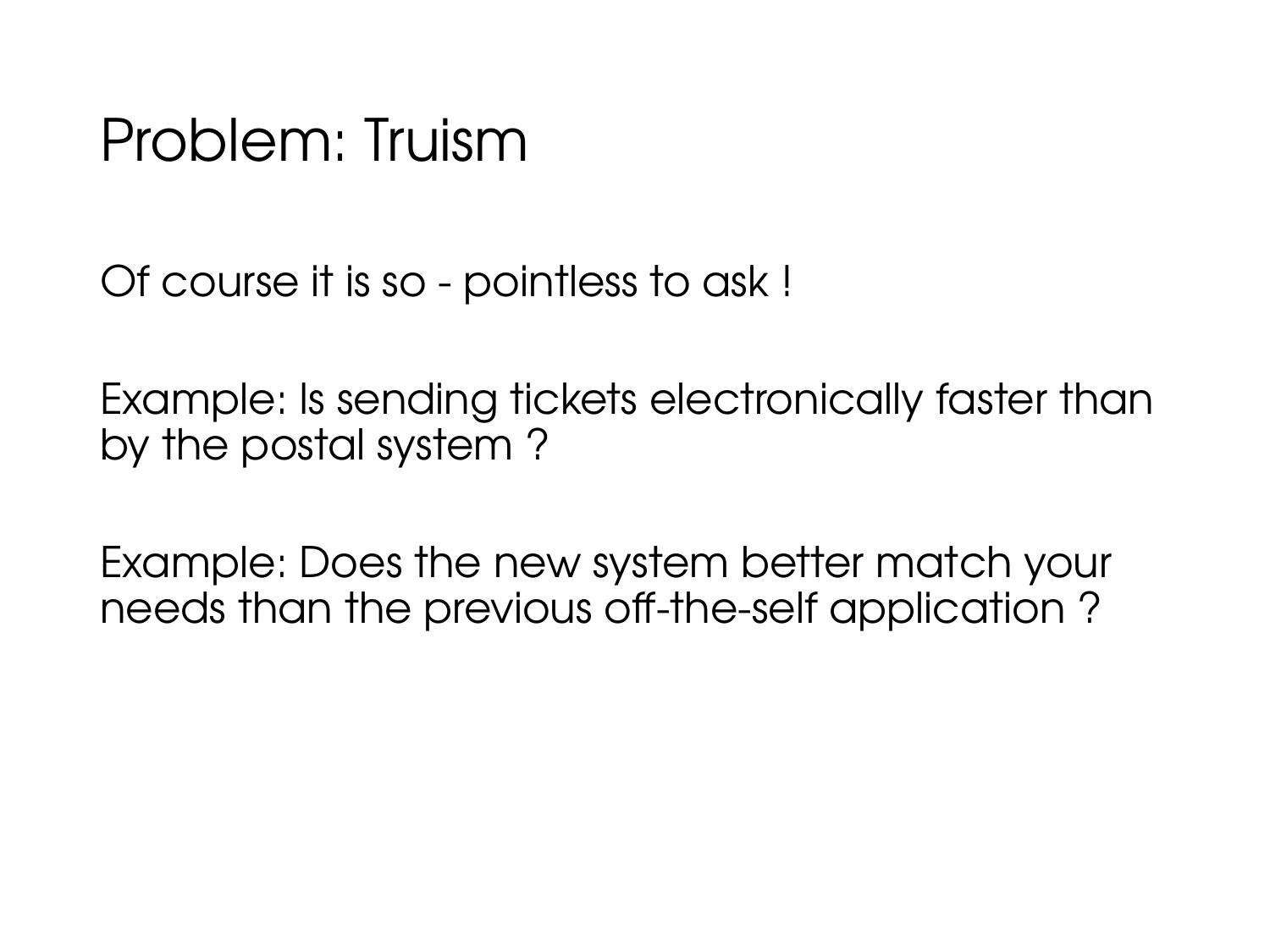

# Problem: Truism
Of course it is so - pointless to ask !

Example: Is sending tickets electronically faster than by the postal system ?

Example: Does the new system better match your needs than the previous off-the-self application ?